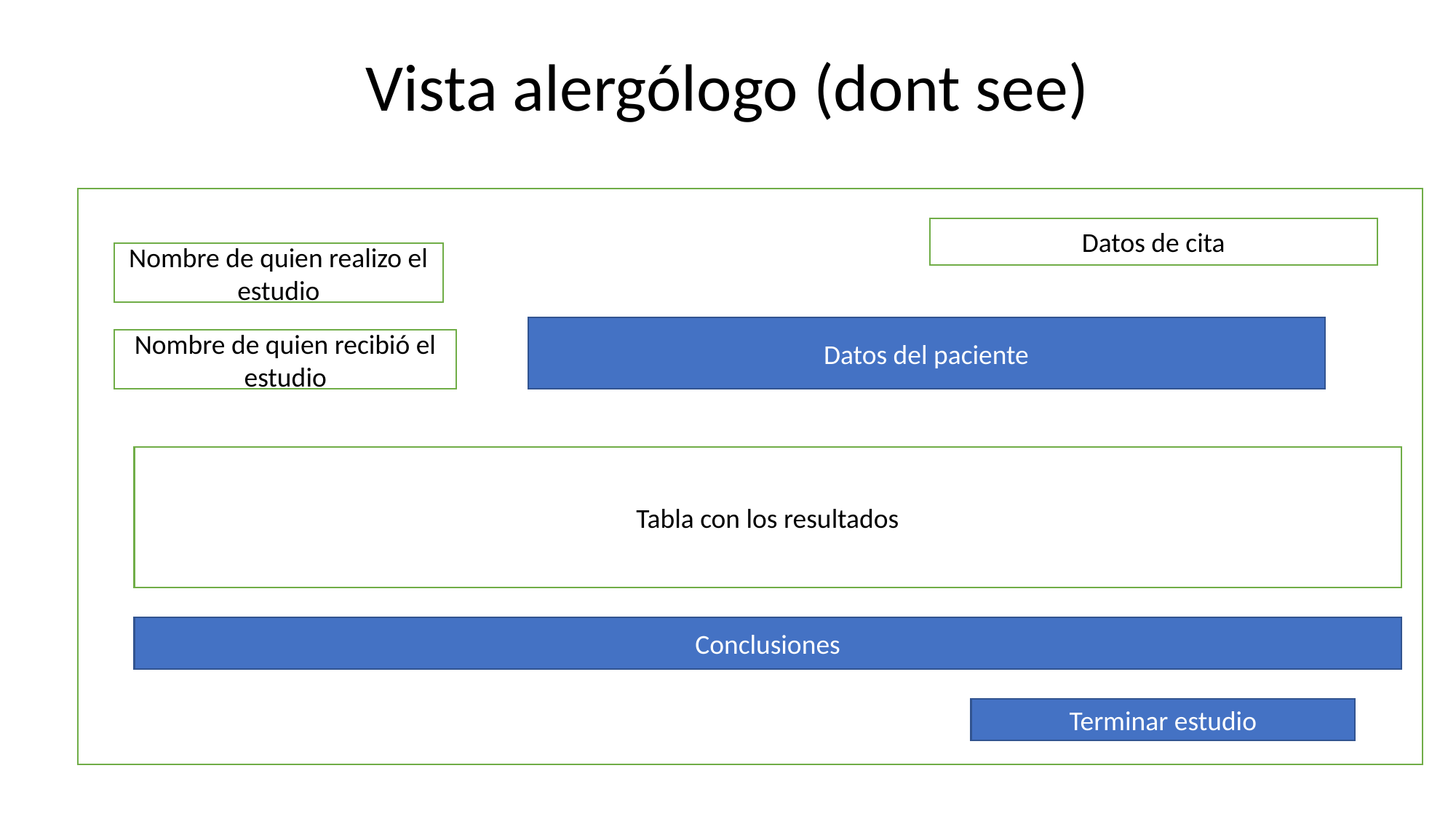

# Vista alergólogo (dont see)

Datos de cita
Nombre de quien realizo el estudio
Datos del paciente
Nombre de quien recibió el estudio
Tabla con los resultados
Conclusiones
Terminar estudio